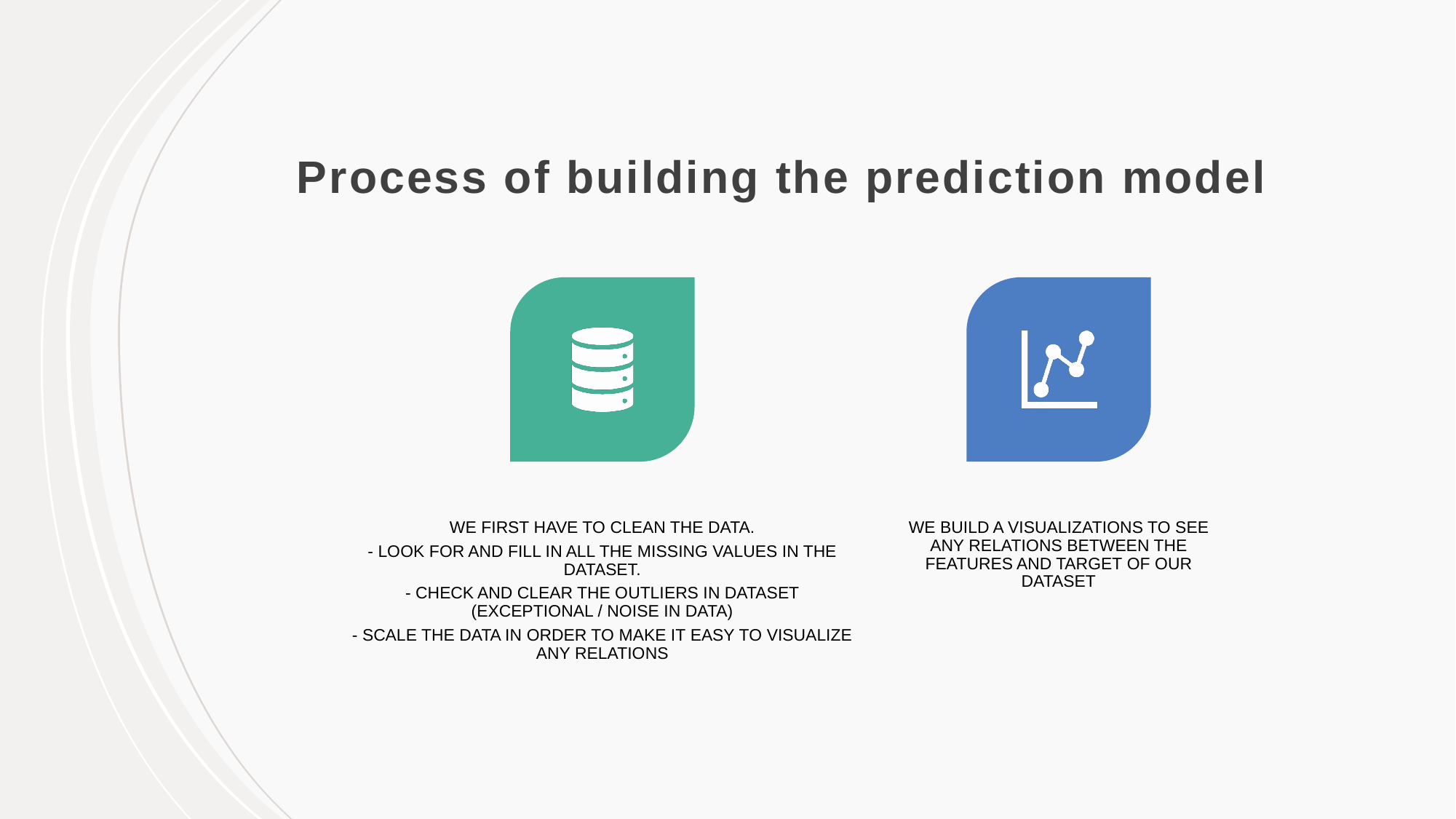

# Process of building the prediction model
We first have to clean the data.
- Look for and fill in all the missing values in the dataset.
- Check and clear the outliers in dataset (exceptional / noise in data)
- Scale the data in order to make it easy to visualize any relations
We build a visualizations to see any relations between the features and target of our dataset